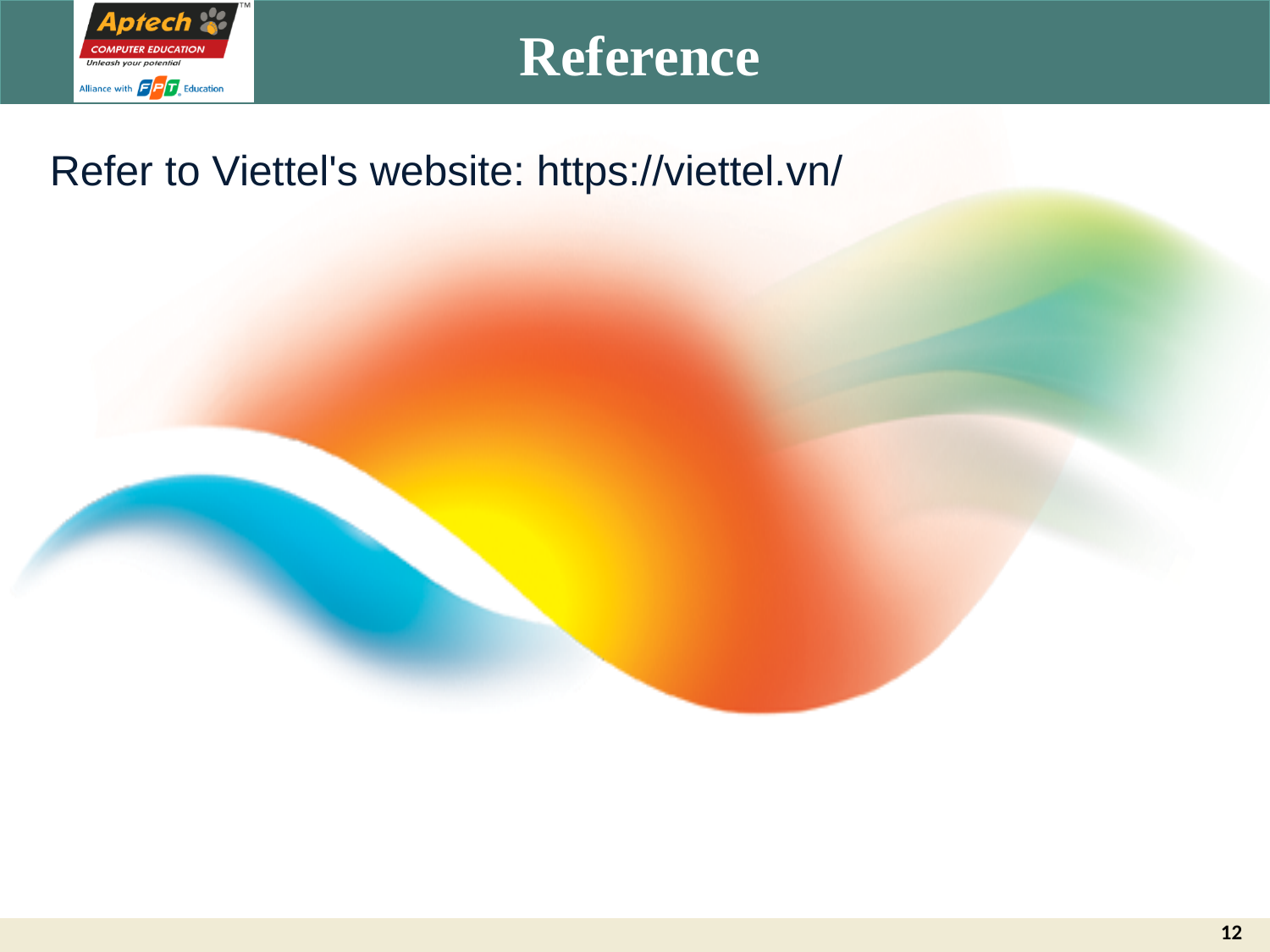

# Reference
Refer to Viettel's website: https://viettel.vn/
12